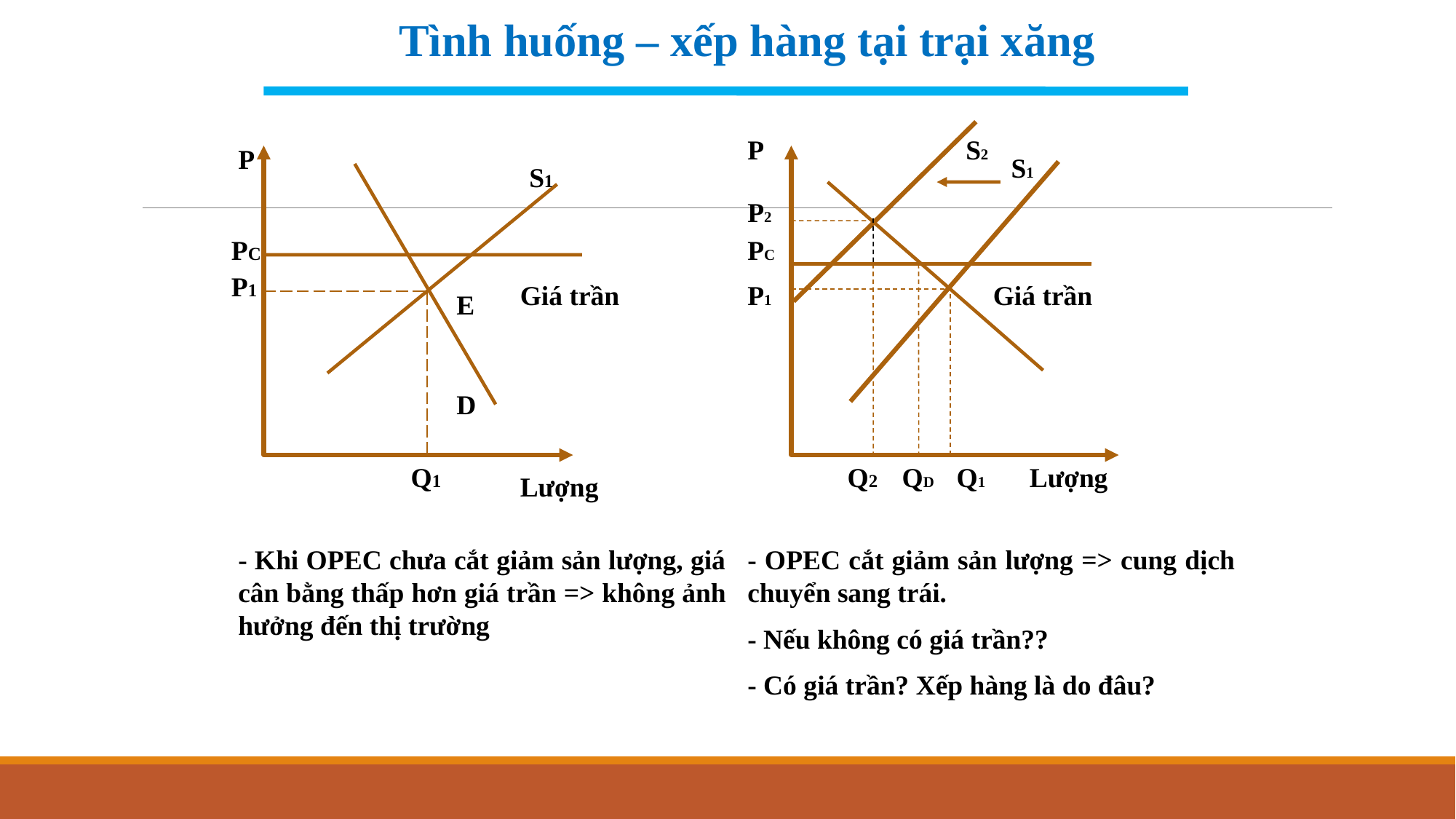

Tình huống – xếp hàng tại trại xăng

P
S2
P

S1
S1

P2

PC
PC

P1
Giá trần
P1
Giá trần
E

D
Q1
Q2
QD
Q1
Lượng
Lượng
- OPEC cắt giảm sản lượng => cung dịch chuyển sang trái.
- Nếu không có giá trần??
- Có giá trần? Xếp hàng là do đâu?
- Khi OPEC chưa cắt giảm sản lượng, giá cân bằng thấp hơn giá trần => không ảnh hưởng đến thị trường